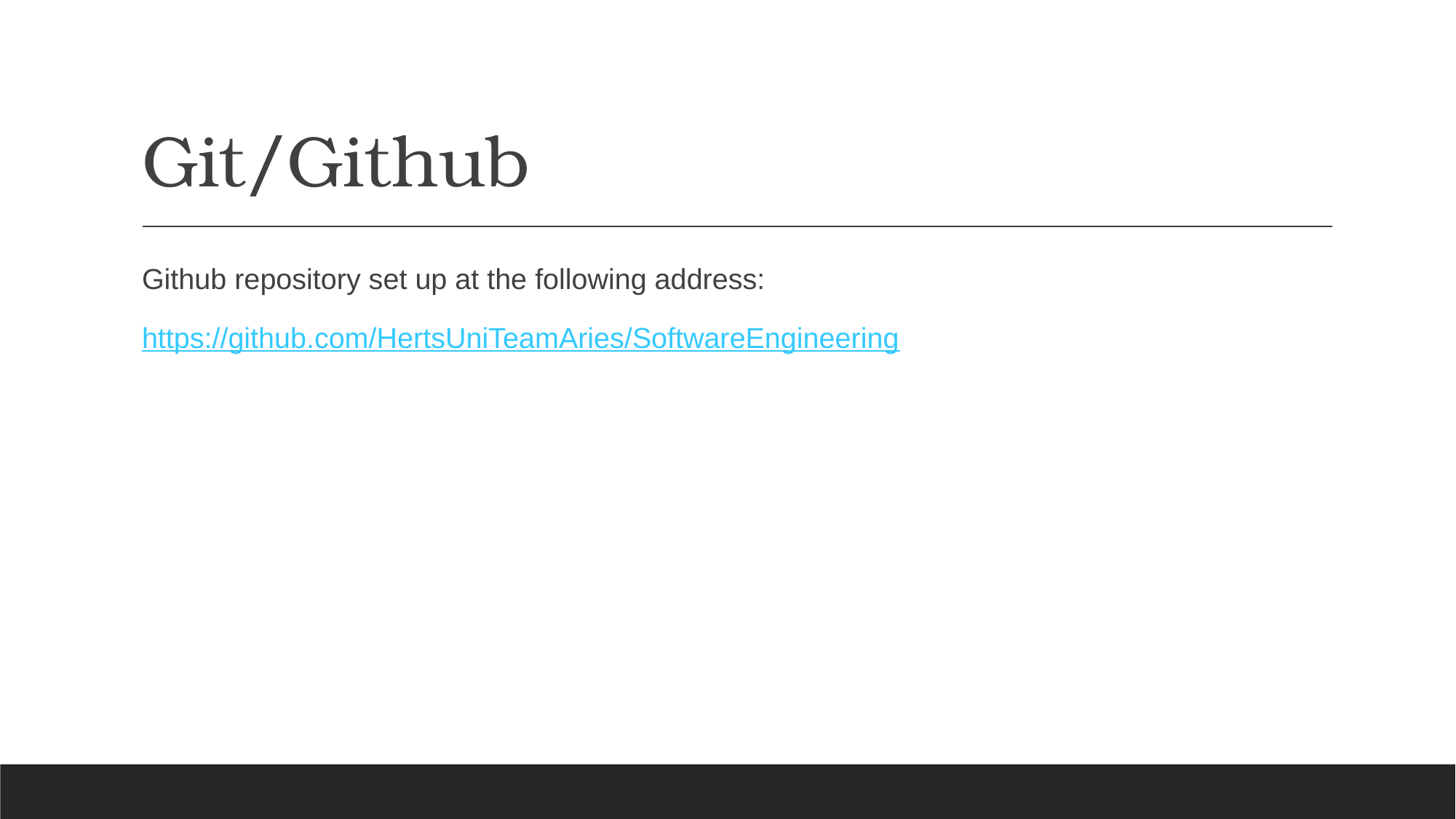

# Git/Github
Github repository set up at the following address:
https://github.com/HertsUniTeamAries/SoftwareEngineering